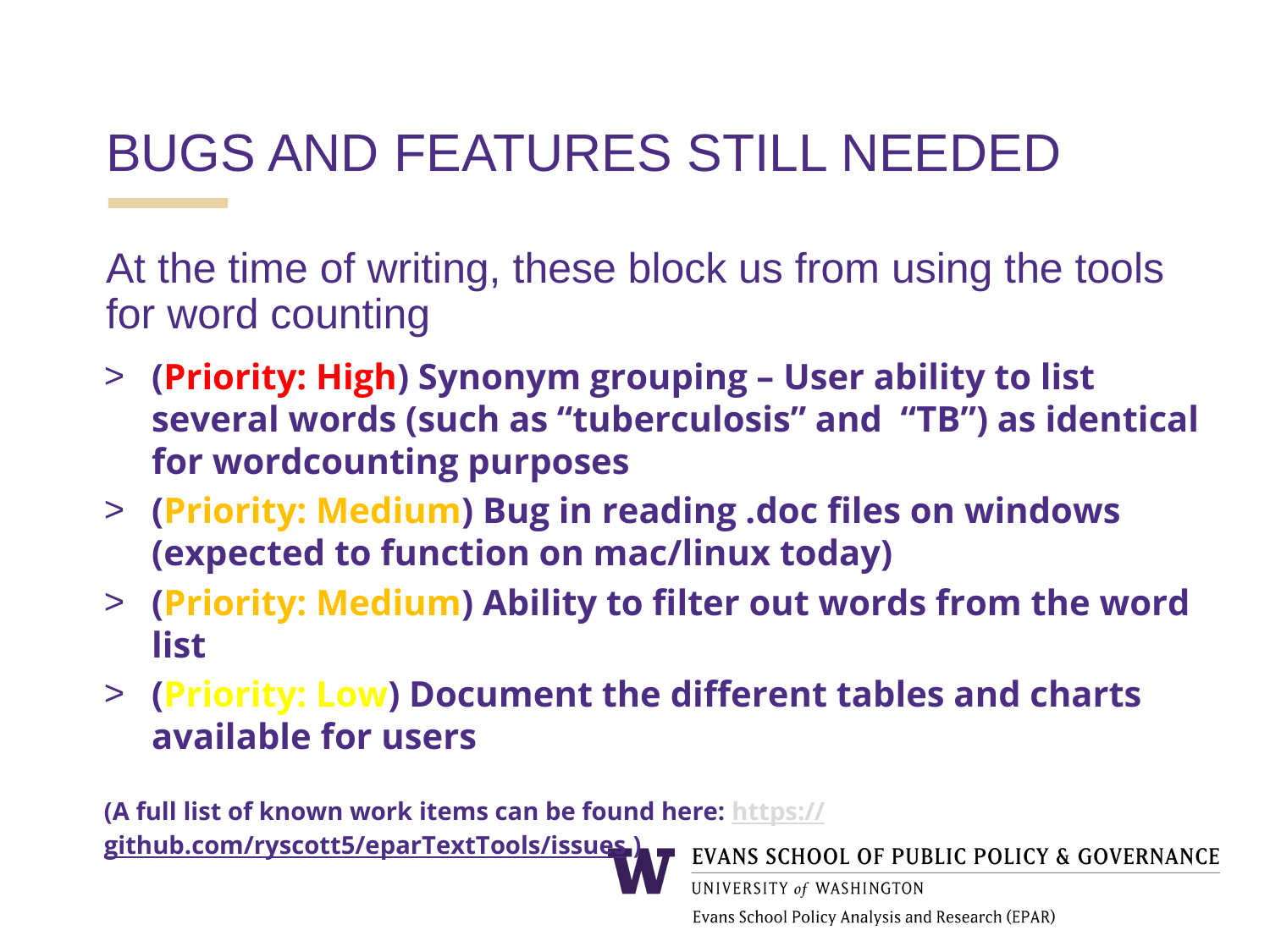

BUGS AND FEATURES STILL NEEDED
At the time of writing, these block us from using the tools for word counting
(Priority: High) Synonym grouping – User ability to list several words (such as “tuberculosis” and  “TB”) as identical for wordcounting purposes
(Priority: Medium) Bug in reading .doc files on windows (expected to function on mac/linux today)
(Priority: Medium) Ability to filter out words from the word list
(Priority: Low) Document the different tables and charts available for users

(A full list of known work items can be found here: https://github.com/ryscott5/eparTextTools/issues )